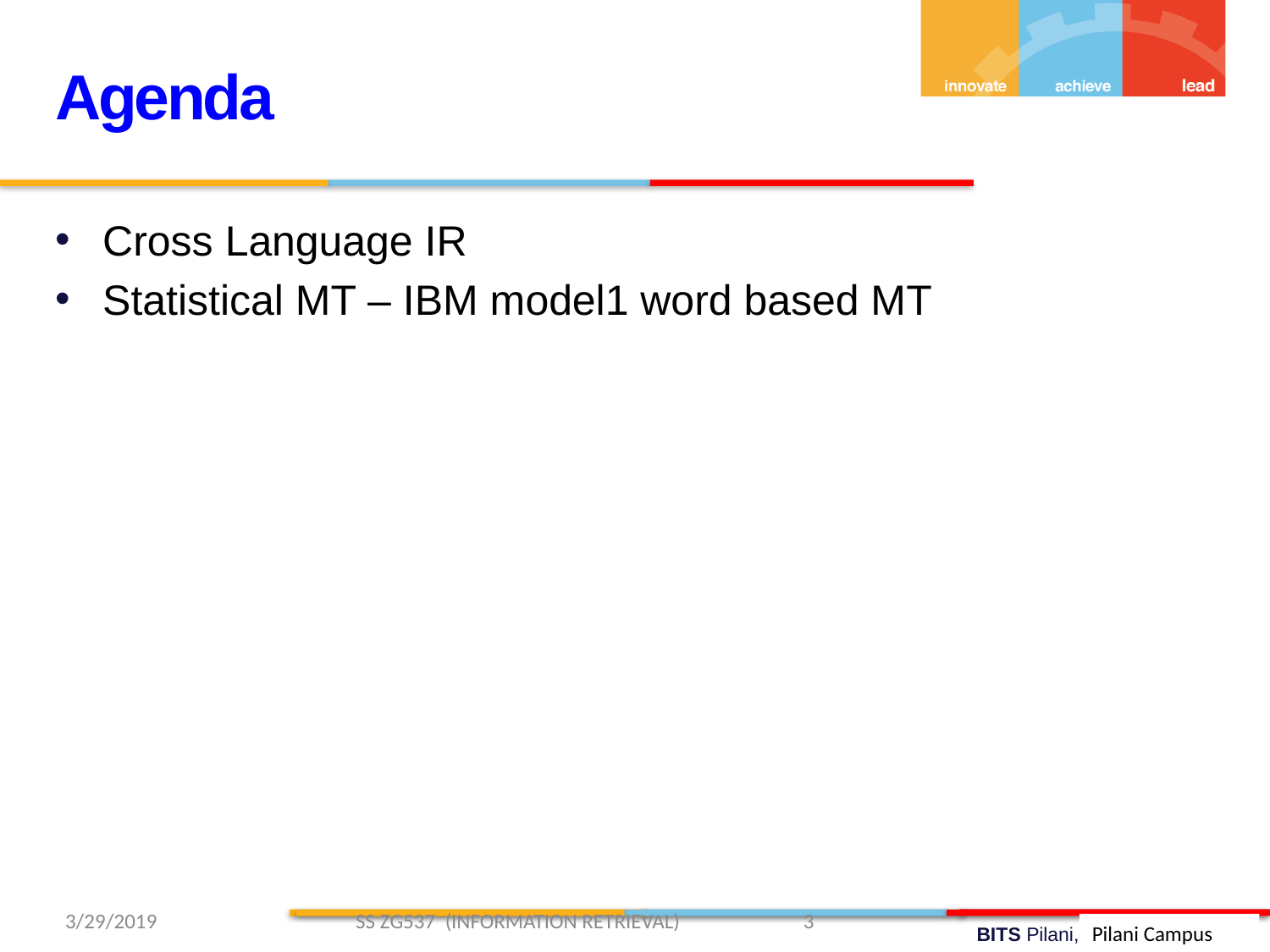

Agenda
Cross Language IR
Statistical MT – IBM model1 word based MT

3/29/2019                                         SS ZG537  (INFORMATION RETRIEVAL)                         3
Pilani Campus